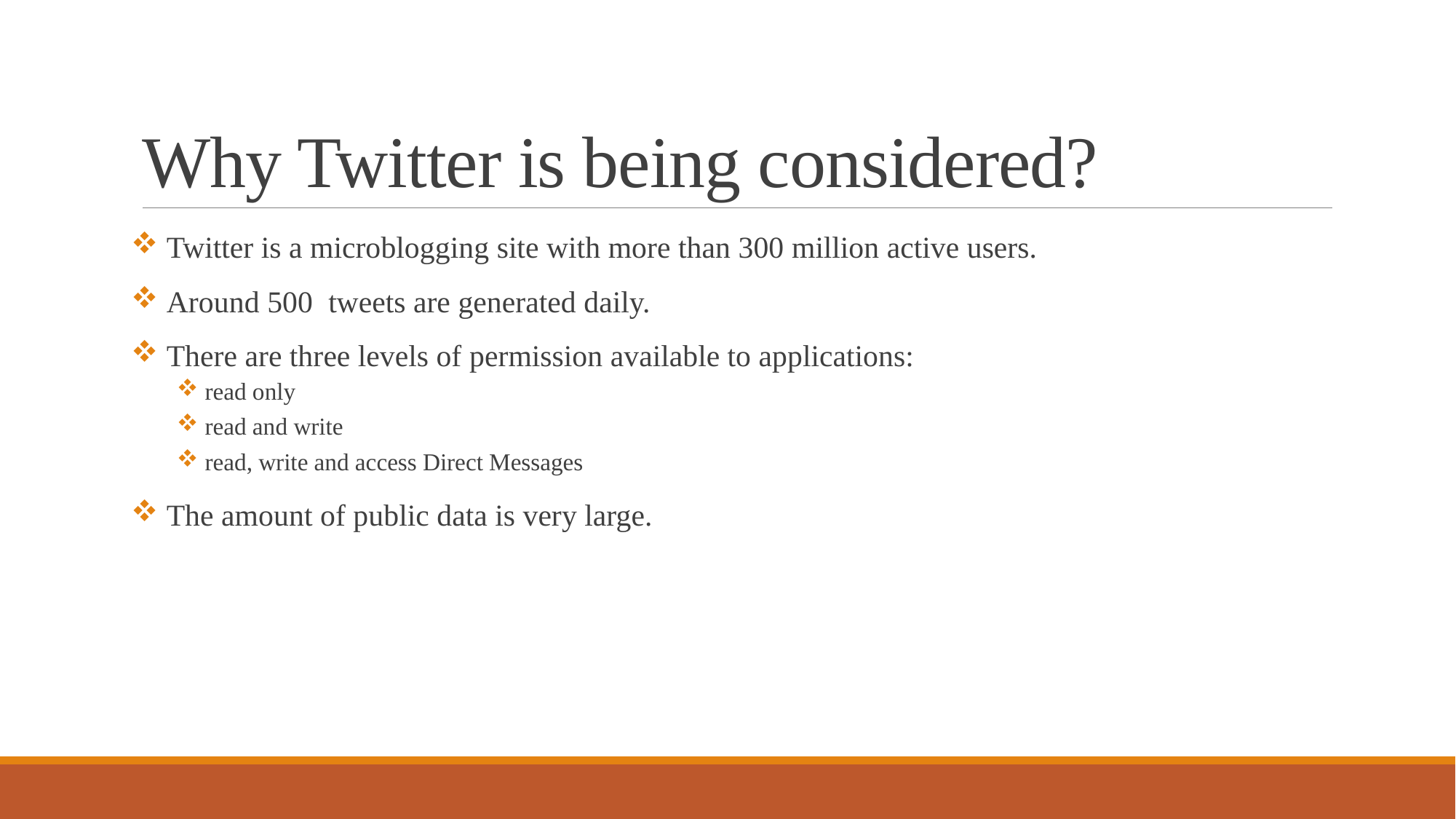

# Why Twitter is being considered?
 Twitter is a microblogging site with more than 300 million active users.
 Around 500  tweets are generated daily.
 There are three levels of permission available to applications:
 read only
 read and write
 read, write and access Direct Messages
 The amount of public data is very large.